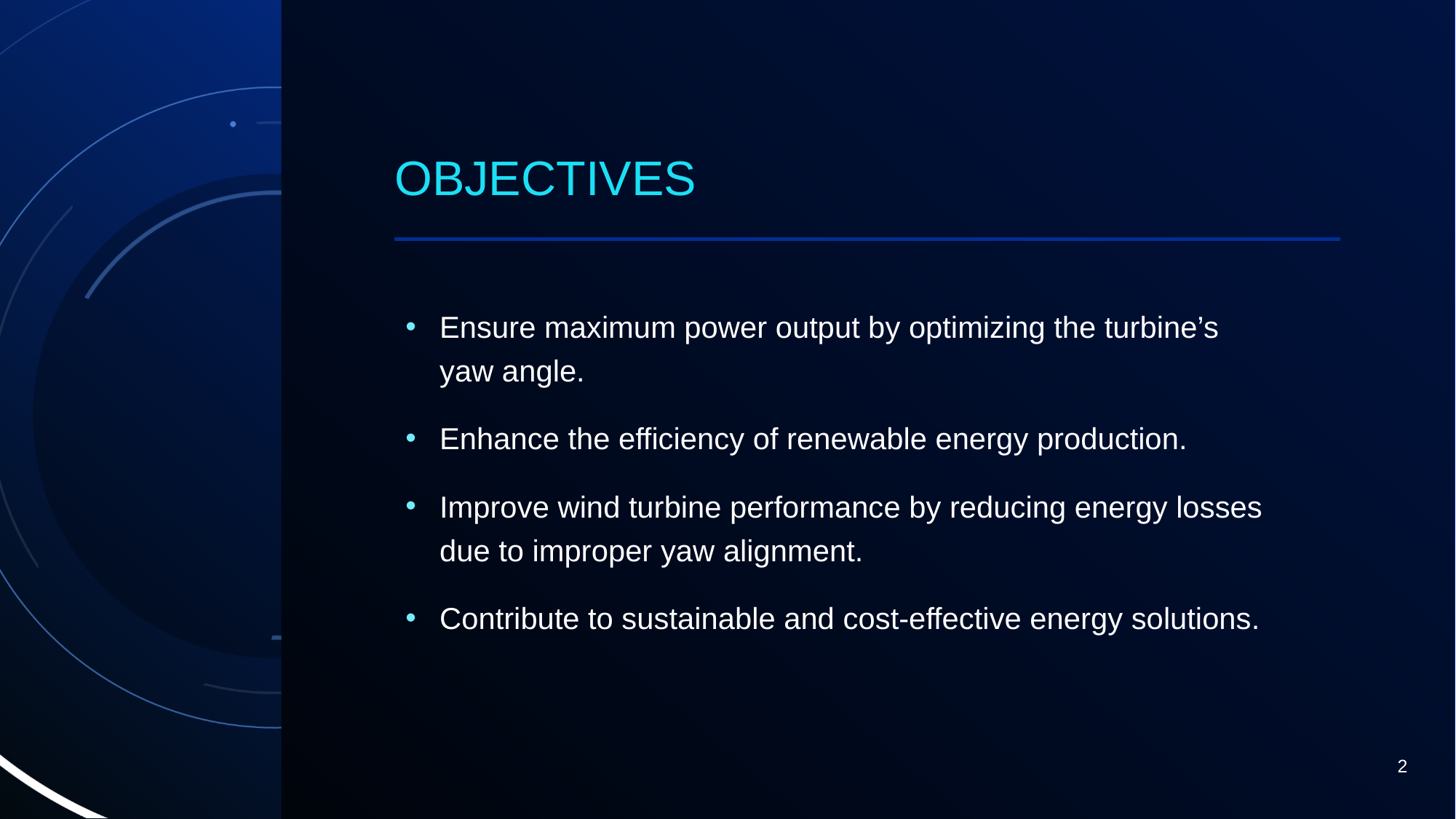

# oBJECTIVES
Ensure maximum power output by optimizing the turbine’s yaw angle.
Enhance the efficiency of renewable energy production.
Improve wind turbine performance by reducing energy losses due to improper yaw alignment.
Contribute to sustainable and cost-effective energy solutions.
2